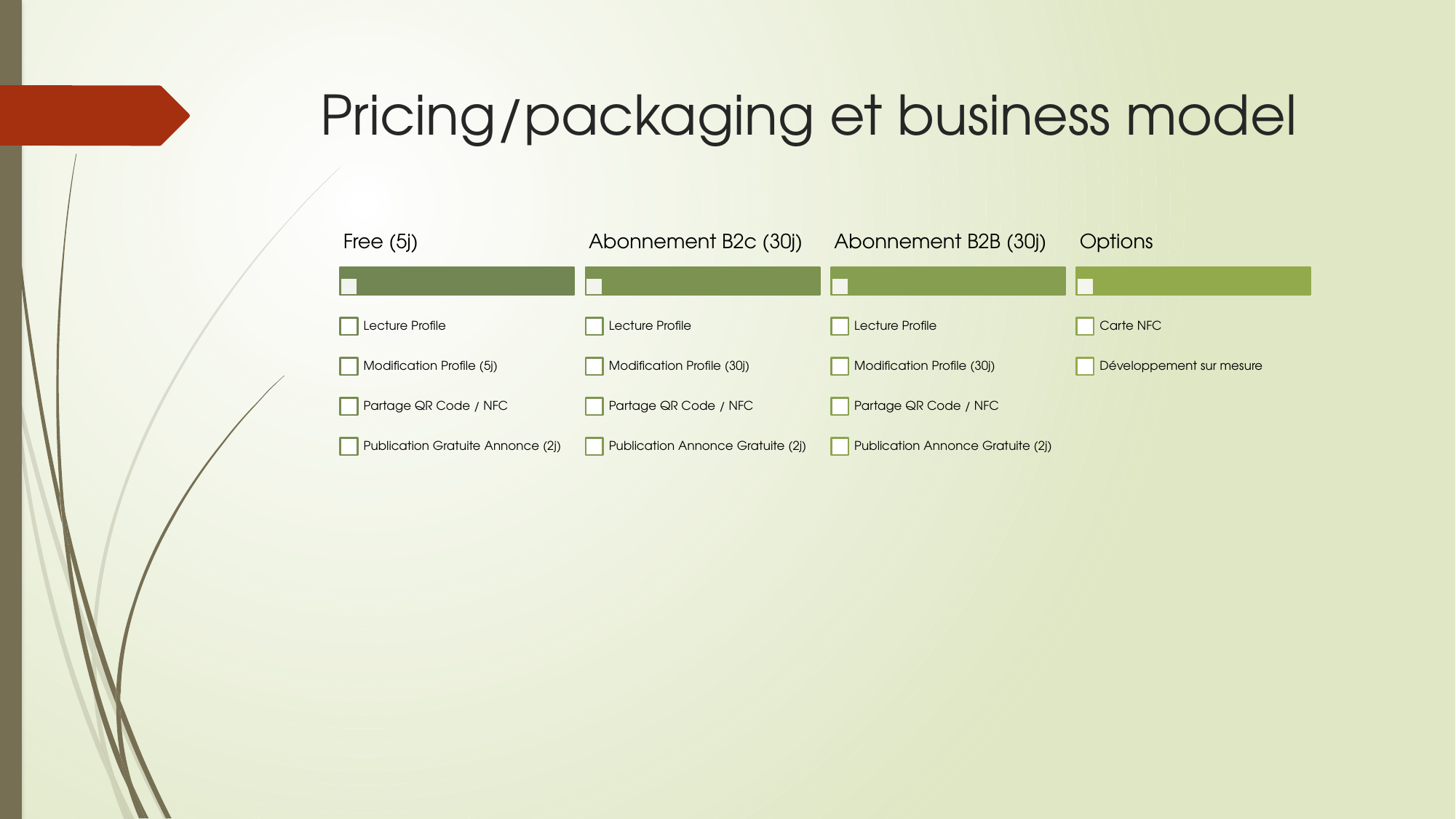

# Pricing/packaging et business model
Free (5j)
Lecture Profile
Modification Profile (5j)
Partage QR Code / NFC
Publication Gratuite Annonce (2j)
Abonnement B2c (30j)
Lecture Profile
Modification Profile (30j)
Partage QR Code / NFC
Publication Annonce Gratuite (2j)
Abonnement B2B (30j)
Lecture Profile
Modification Profile (30j)
Partage QR Code / NFC
Publication Annonce Gratuite (2j)
Options
Carte NFC
Développement sur mesure